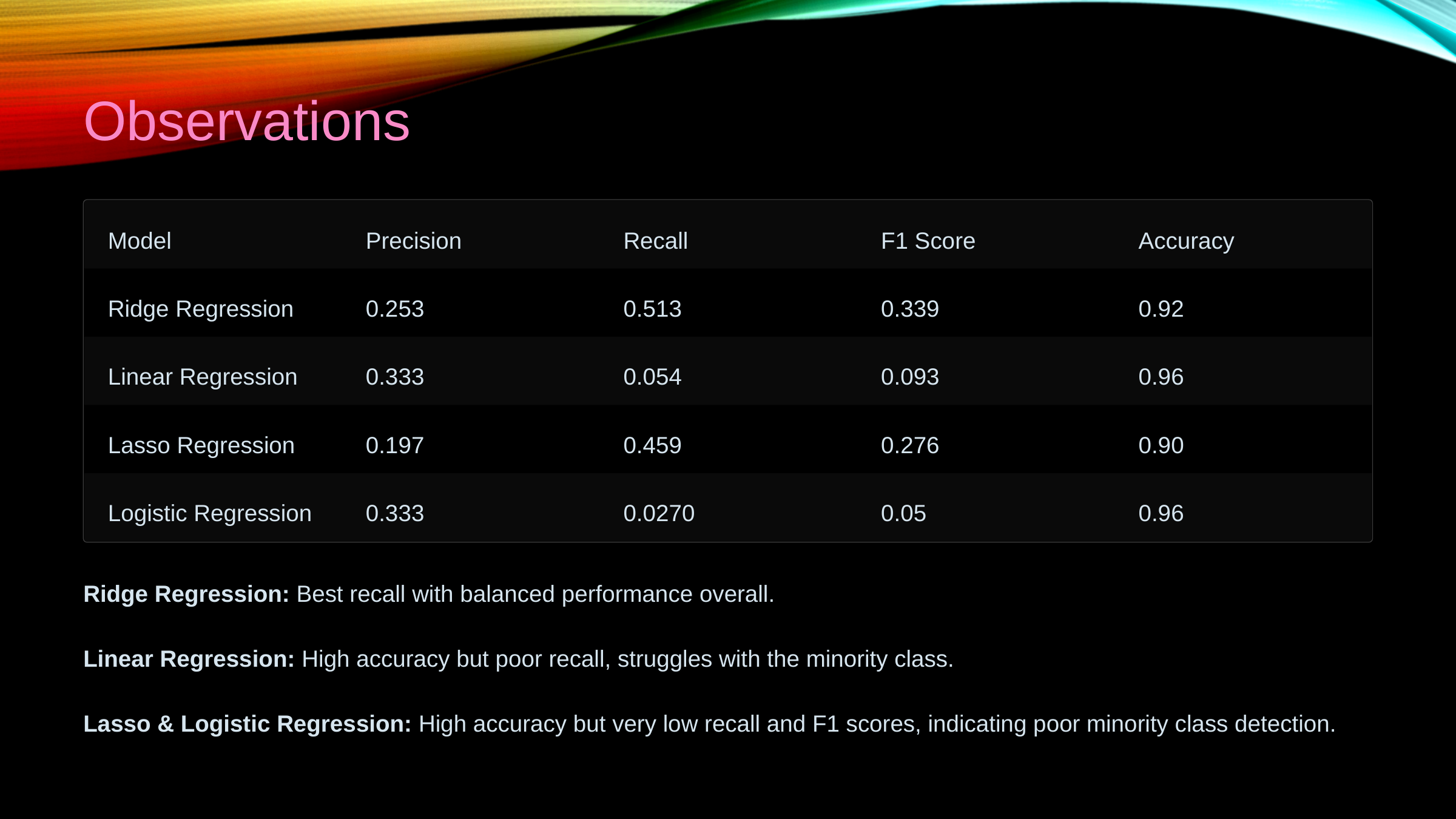

Observations

Model
Precision
Recall
F1 Score
Accuracy

Ridge Regression
0.253
0.513
0.339
0.92

Linear Regression
0.333
0.054
0.093
0.96

Lasso Regression
0.197
0.459
0.276
0.90

Logistic Regression
0.333
0.0270
0.05
0.96
Ridge Regression: Best recall with balanced performance overall.
Linear Regression: High accuracy but poor recall, struggles with the minority class.
Lasso & Logistic Regression: High accuracy but very low recall and F1 scores, indicating poor minority class detection.